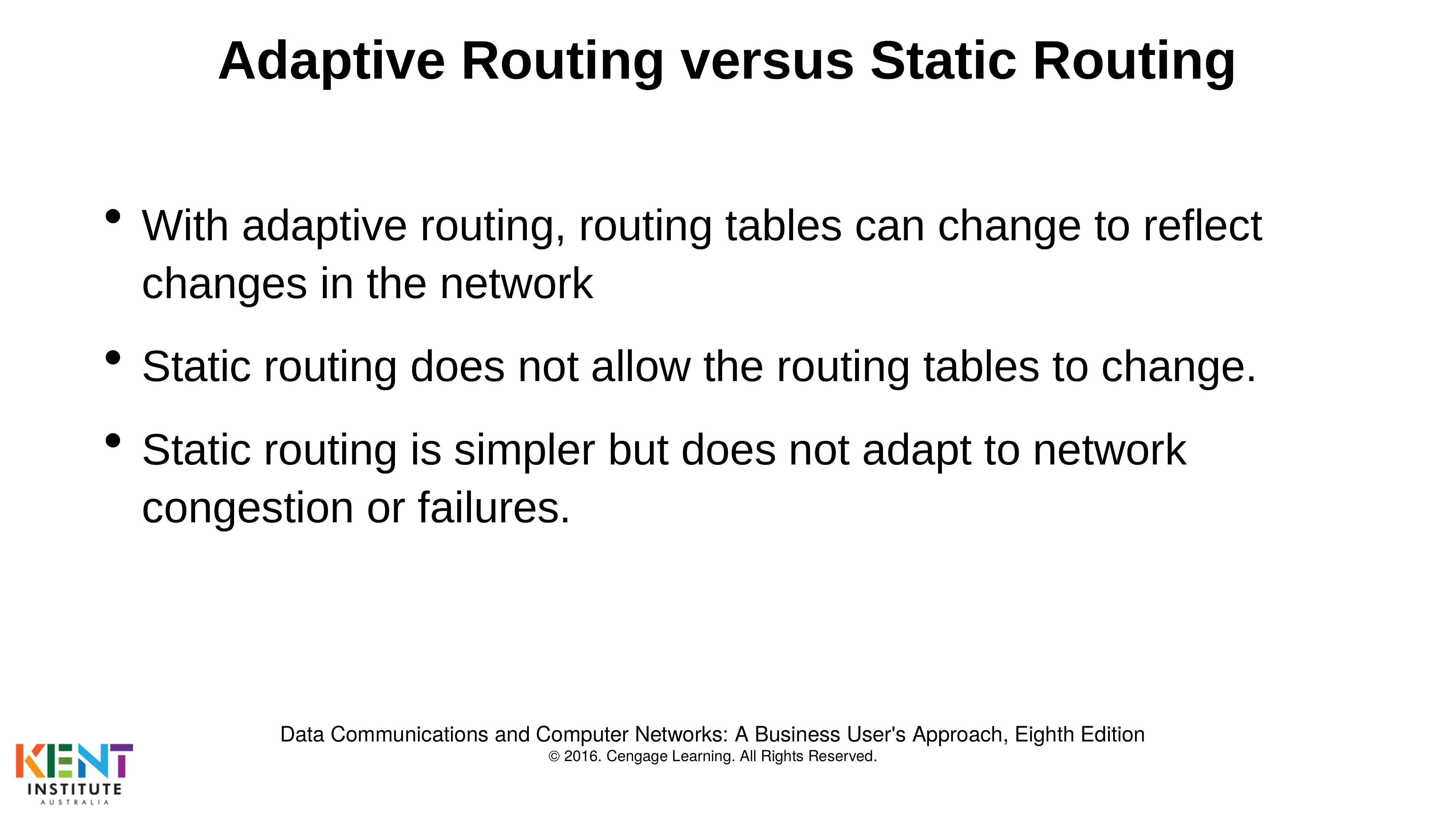

# Adaptive Routing versus Static Routing
With adaptive routing, routing tables can change to reflect changes in the network
Static routing does not allow the routing tables to change.
Static routing is simpler but does not adapt to network congestion or failures.
Data Communications and Computer Networks: A Business User's Approach, Eighth Edition
© 2016. Cengage Learning. All Rights Reserved.